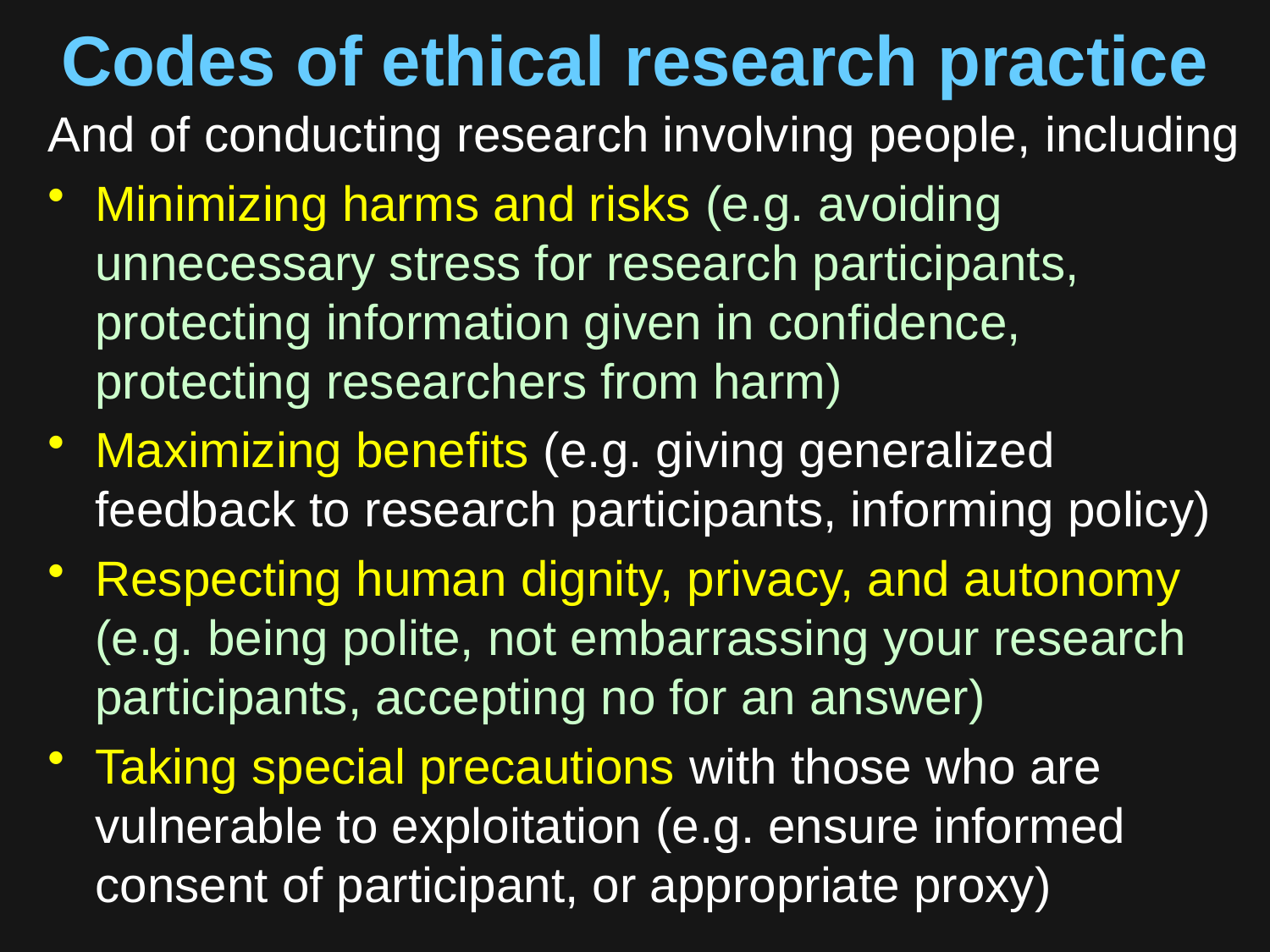

# Codes of ethical research practice
And of conducting research involving people, including
Minimizing harms and risks (e.g. avoiding unnecessary stress for research participants, protecting information given in confidence, protecting researchers from harm)
Maximizing benefits (e.g. giving generalized feedback to research participants, informing policy)
Respecting human dignity, privacy, and autonomy (e.g. being polite, not embarrassing your research participants, accepting no for an answer)
Taking special precautions with those who are vulnerable to exploitation (e.g. ensure informed consent of participant, or appropriate proxy)